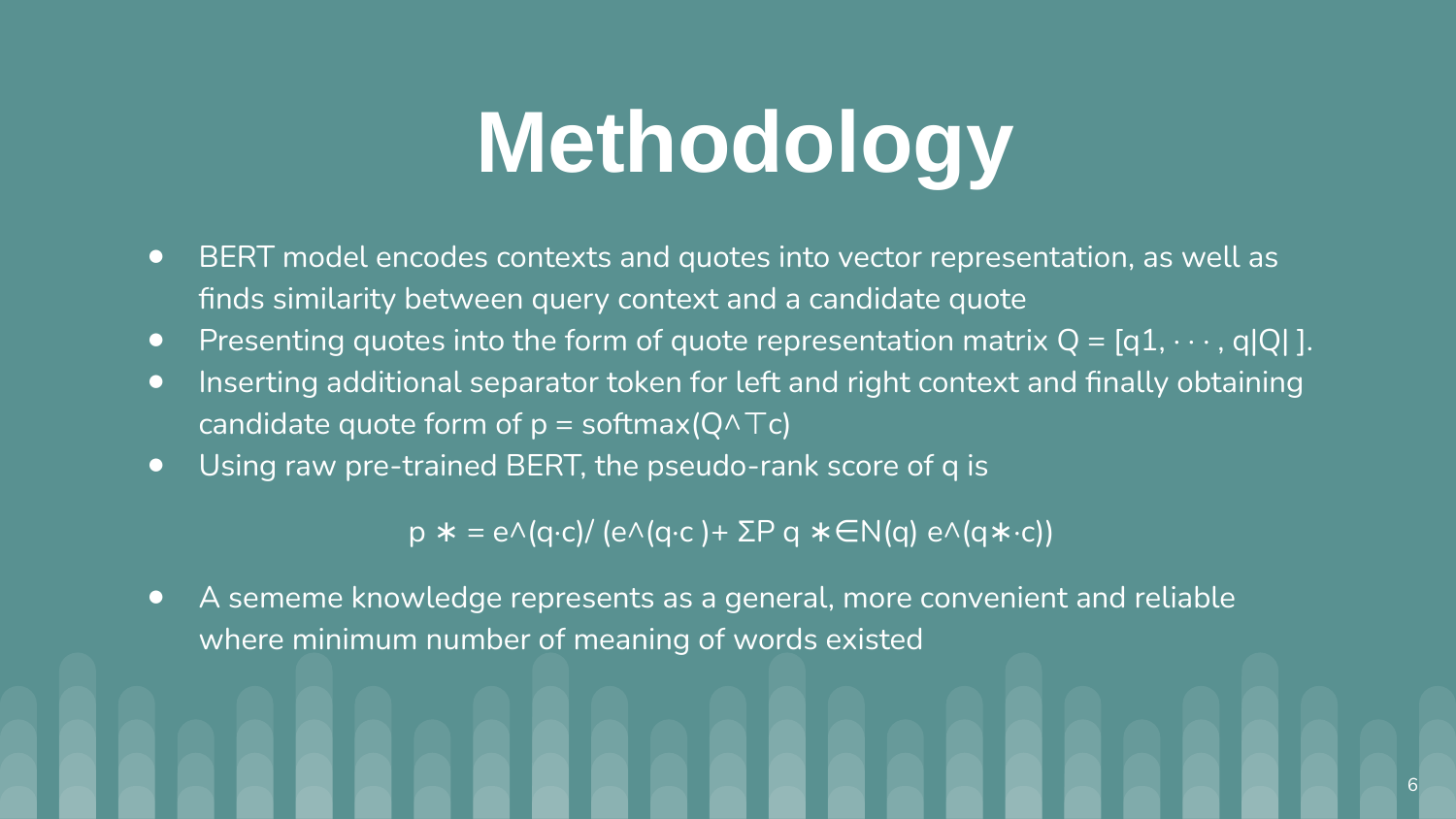

# Methodology
BERT model encodes contexts and quotes into vector representation, as well as finds similarity between query context and a candidate quote
Presenting quotes into the form of quote representation matrix Q = [q1, · · · , q|Q| ].
Inserting additional separator token for left and right context and finally obtaining candidate quote form of p = softmax(Q^⊤c)
Using raw pre-trained BERT, the pseudo-rank score of q is
                           p ∗ = e^(q·c)/ (e^(q·c )+ ΣP q ∗∈N(q) e^(q∗·c))
A sememe knowledge represents as a general, more convenient and reliable where minimum number of meaning of words existed

6